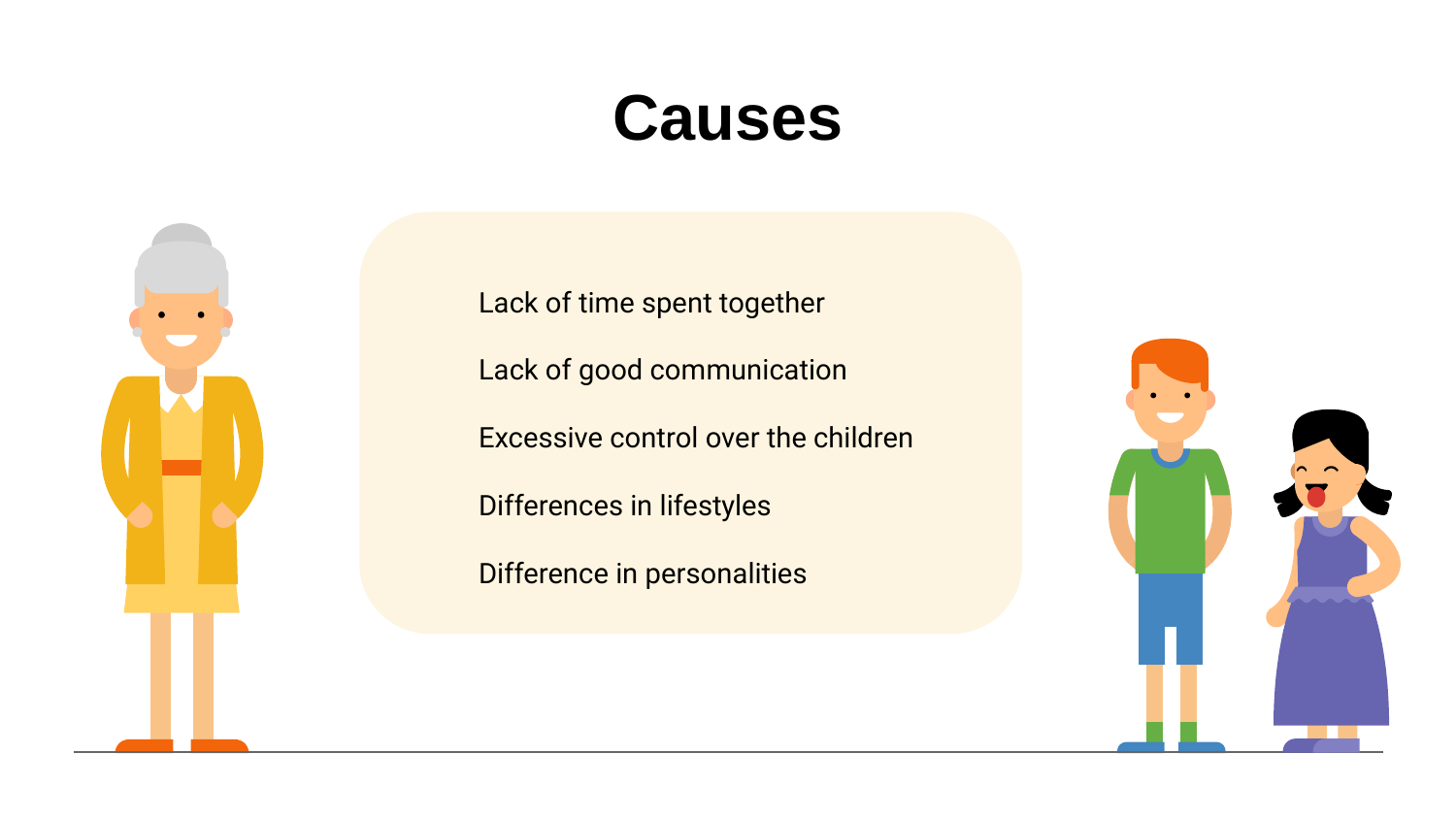

# Causes

Lack of time spent together
Lack of good communication
Excessive control over the children
Differences in lifestyles
Difference in personalities